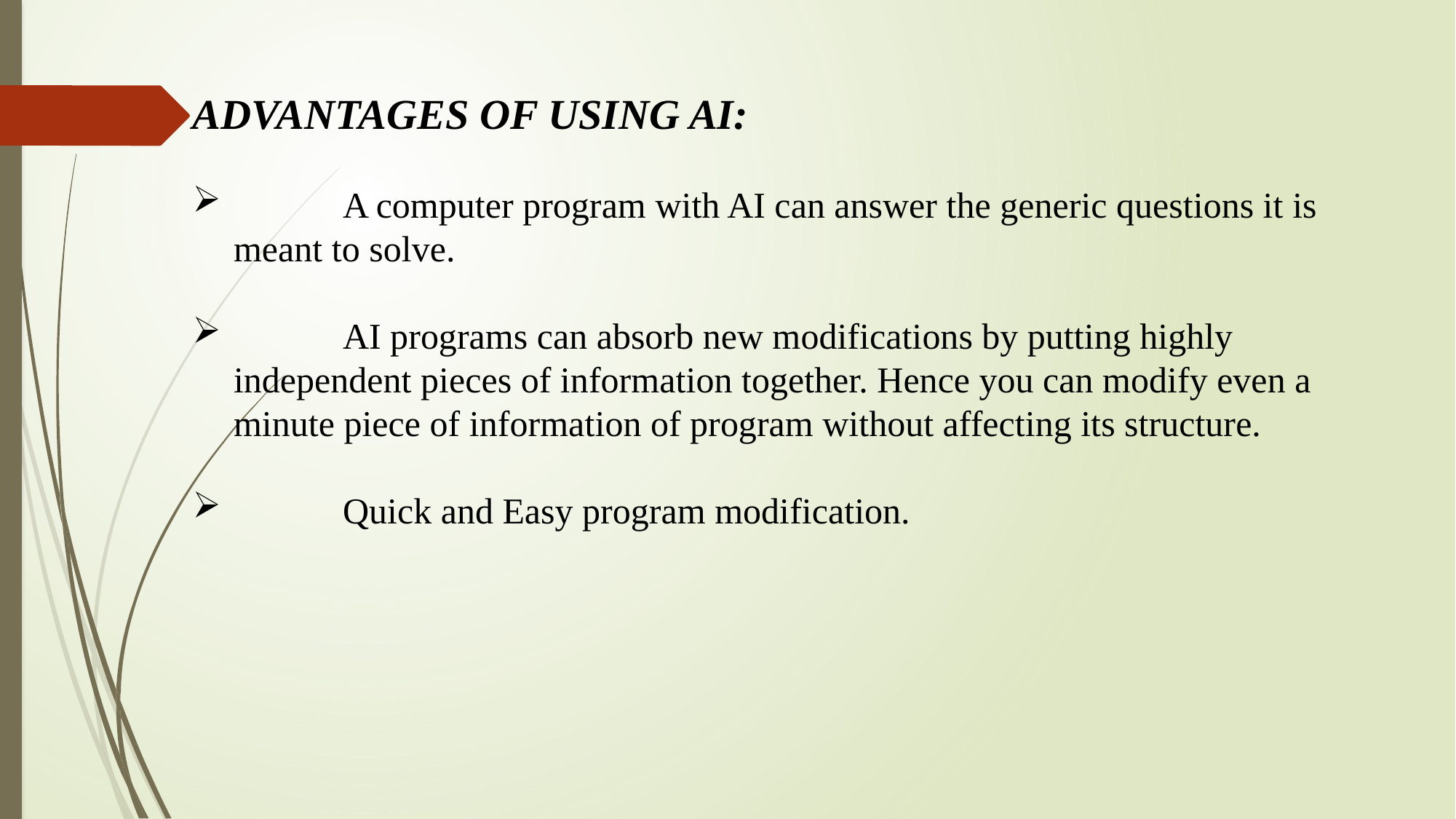

ADVANTAGES OF USING AI:

	A computer program with AI can answer the generic questions it is meant to solve.

	AI programs can absorb new modifications by putting highly independent pieces of information together. Hence you can modify even a minute piece of information of program without affecting its structure.

	Quick and Easy program modification.